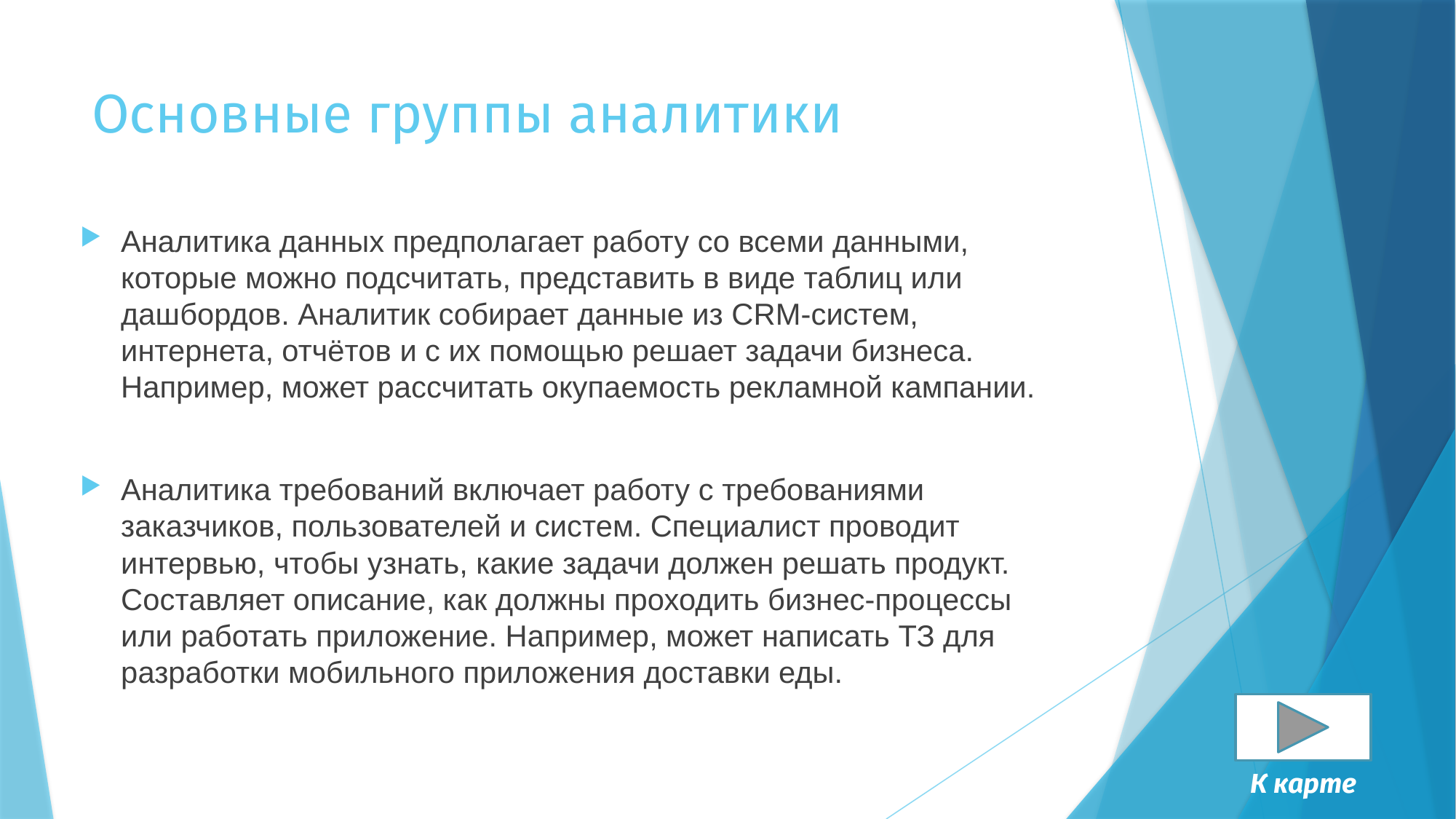

Основные группы аналитики
Аналитика данных предполагает работу со всеми данными, которые можно подсчитать, представить в виде таблиц или дашбордов. Аналитик собирает данные из CRM-систем, интернета, отчётов и с их помощью решает задачи бизнеса. Например, может рассчитать окупаемость рекламной кампании.

Аналитика требований включает работу с требованиями заказчиков, пользователей и систем. Специалист проводит интервью, чтобы узнать, какие задачи должен решать продукт. Составляет описание, как должны проходить бизнес-процессы или работать приложение. Например, может написать ТЗ для разработки мобильного приложения доставки еды.

К карте